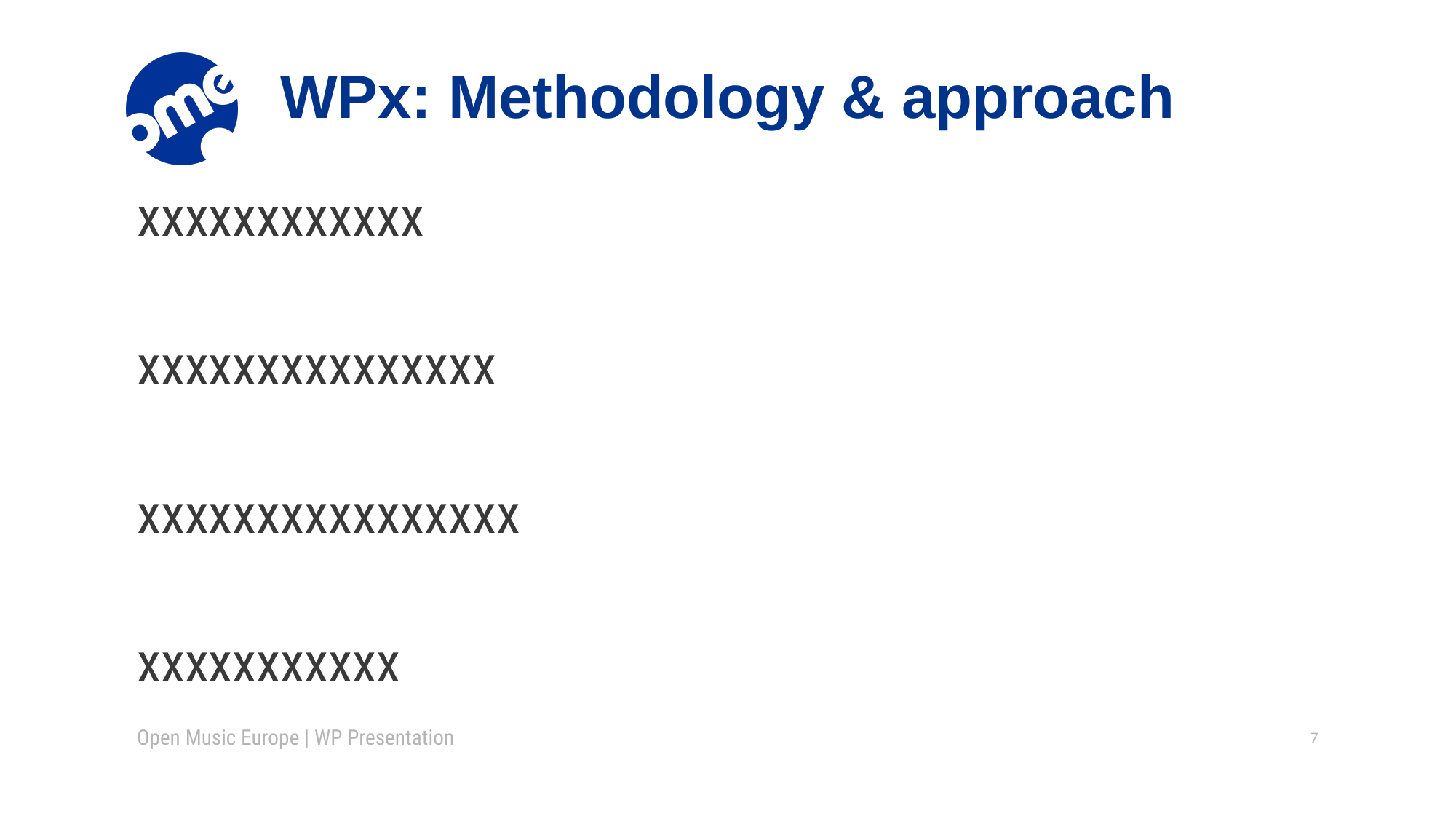

# WPx: Methodology & approach

xxxxxxxxxxxx

xxxxxxxxxxxxxxx

xxxxxxxxxxxxxxxx

xxxxxxxxxxx

Open Music Europe | WP Presentation
7